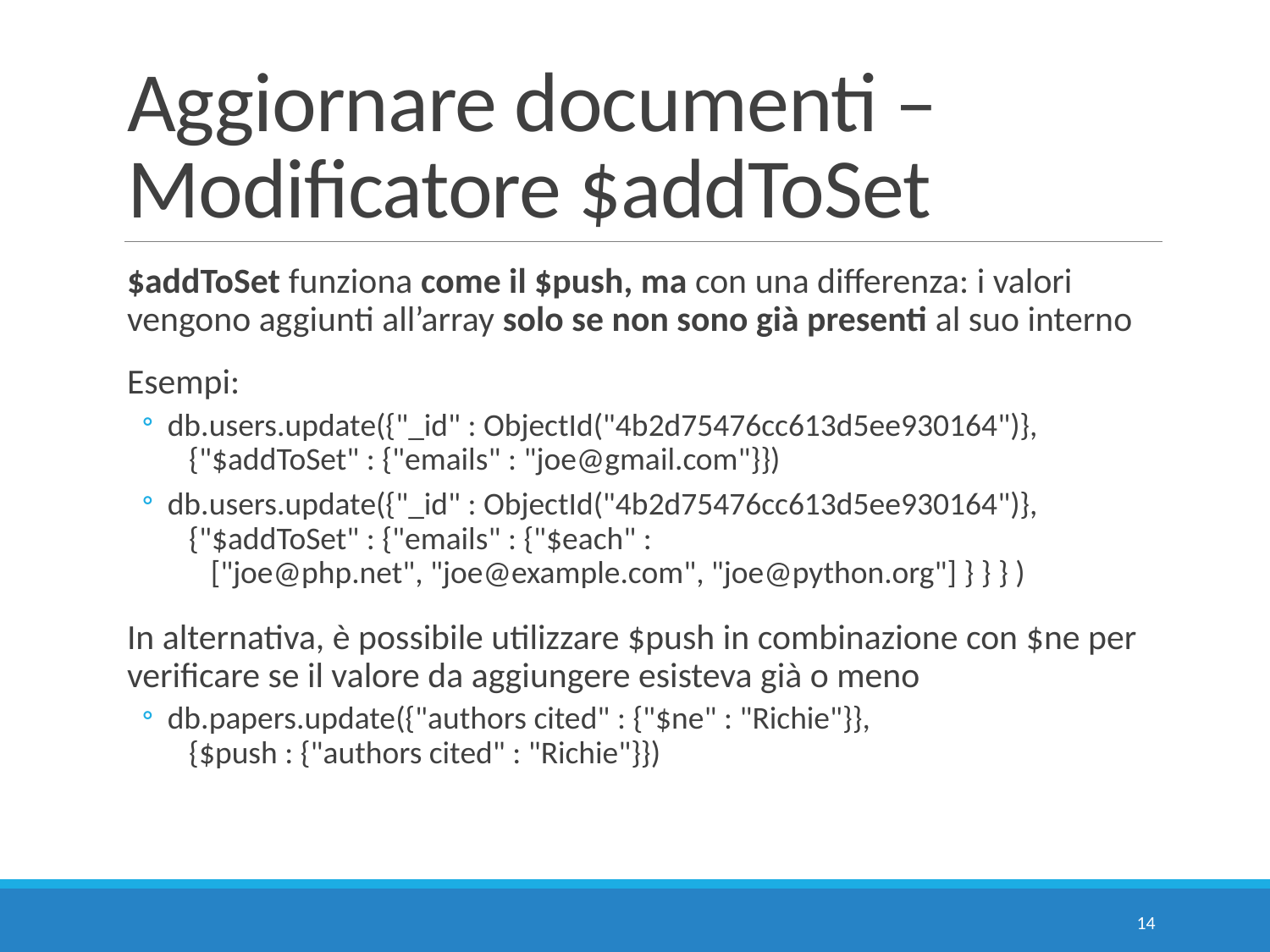

# Aggiornare documenti – Modificatore $addToSet
$addToSet funziona come il $push, ma con una differenza: i valori vengono aggiunti all’array solo se non sono già presenti al suo interno
Esempi:
db.users.update({"_id" : ObjectId("4b2d75476cc613d5ee930164")},
   {"$addToSet" : {"emails" : "joe@gmail.com"}})
db.users.update({"_id" : ObjectId("4b2d75476cc613d5ee930164")},
   {"$addToSet" : {"emails" : {"$each" :
      ["joe@php.net", "joe@example.com", "joe@python.org"] } } } )
In alternativa, è possibile utilizzare $push in combinazione con $ne per verificare se il valore da aggiungere esisteva già o meno
db.papers.update({"authors cited" : {"$ne" : "Richie"}},
   {$push : {"authors cited" : "Richie"}})
14